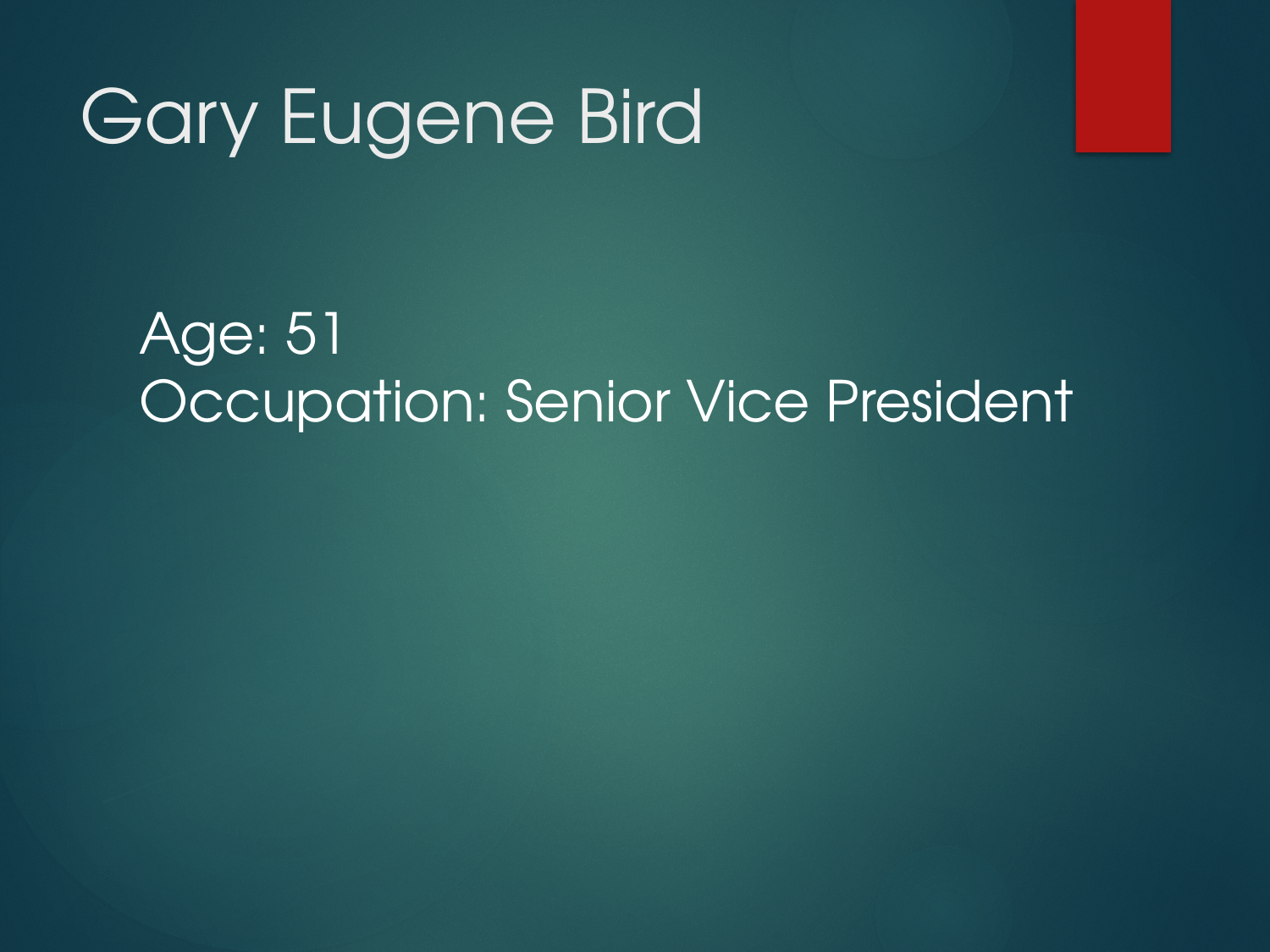

# Gary Eugene Bird

Age: 51
Occupation: Senior Vice President